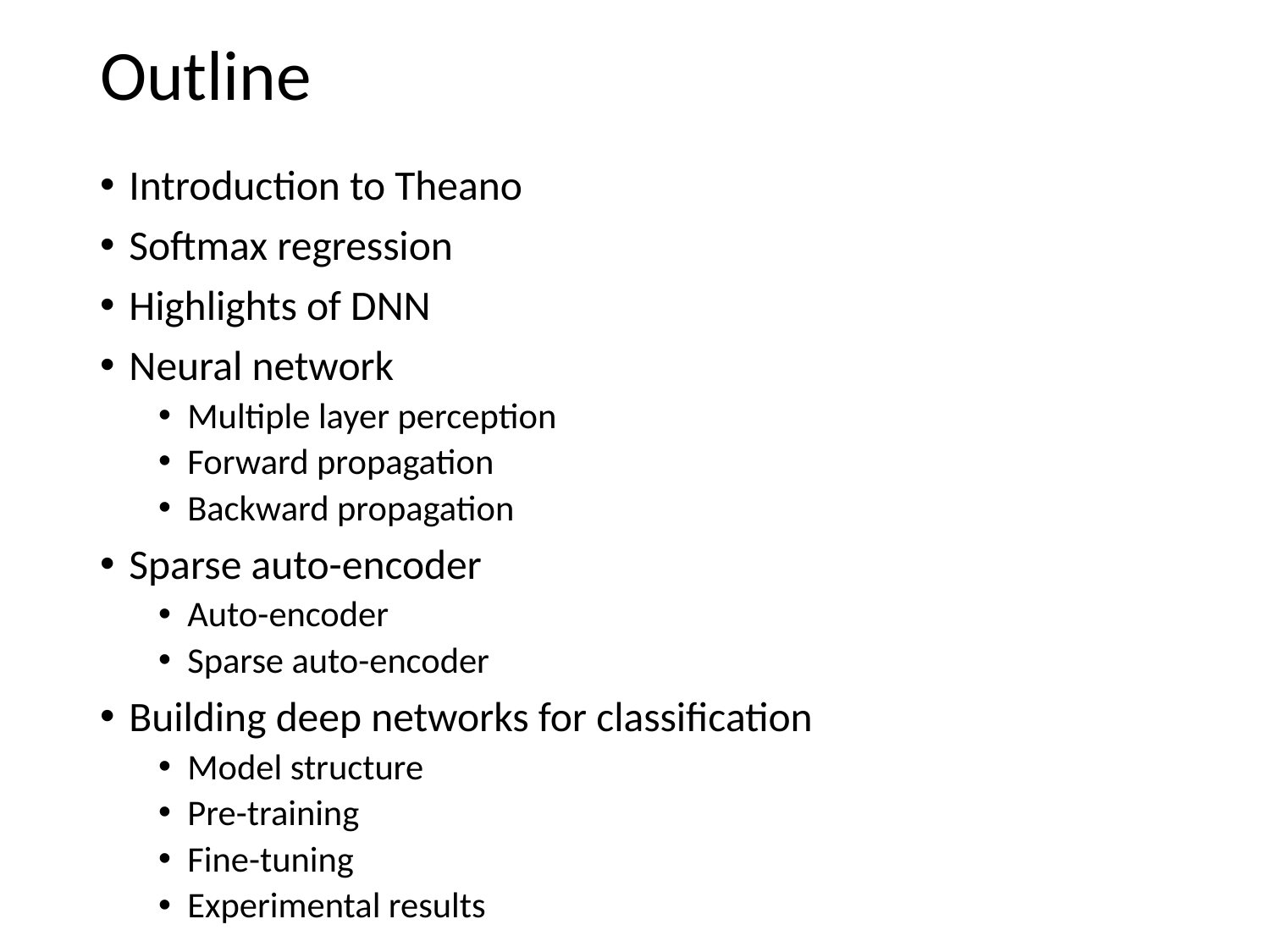

# Outline
Introduction to Theano
Softmax regression
Highlights of DNN
Neural network
Multiple layer perception
Forward propagation
Backward propagation
Sparse auto-encoder
Auto-encoder
Sparse auto-encoder
Building deep networks for classification
Model structure
Pre-training
Fine-tuning
Experimental results